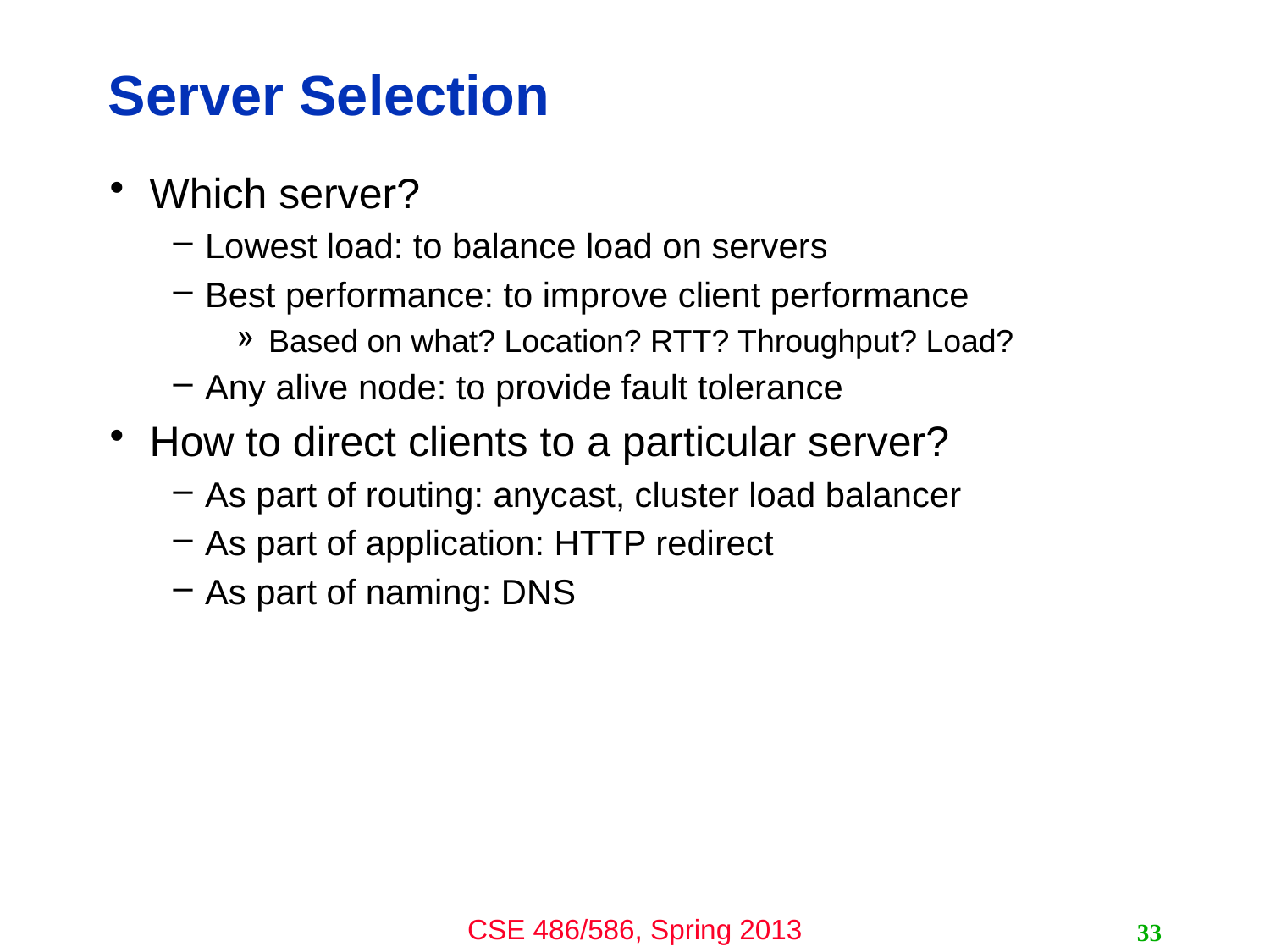

# Server Selection
Which server?
Lowest load: to balance load on servers
Best performance: to improve client performance
Based on what? Location? RTT? Throughput? Load?
Any alive node: to provide fault tolerance
How to direct clients to a particular server?
As part of routing: anycast, cluster load balancer
As part of application: HTTP redirect
As part of naming: DNS
33